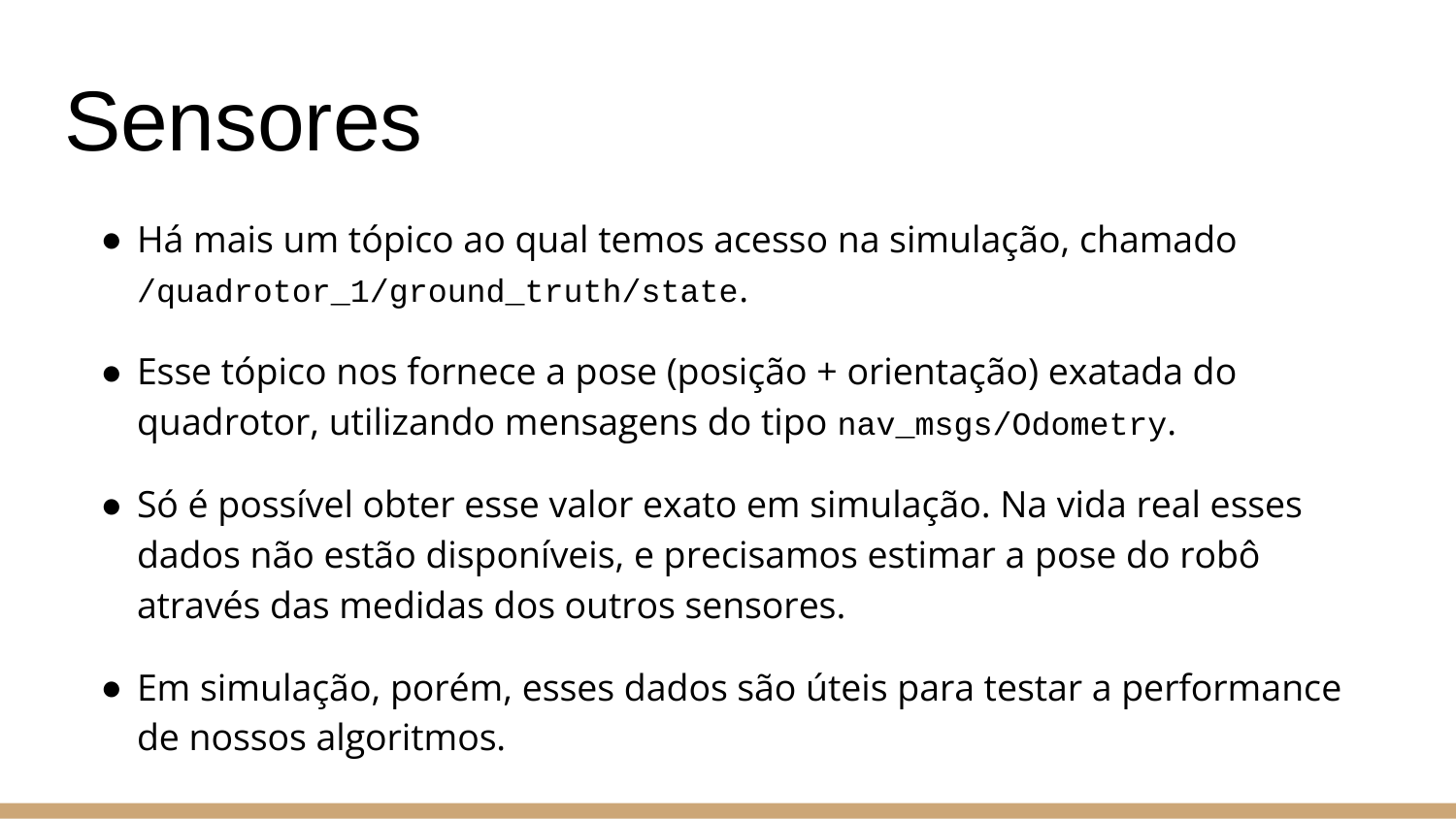

# Sensores
Há mais um tópico ao qual temos acesso na simulação, chamado /quadrotor_1/ground_truth/state.
Esse tópico nos fornece a pose (posição + orientação) exatada do quadrotor, utilizando mensagens do tipo nav_msgs/Odometry.
Só é possível obter esse valor exato em simulação. Na vida real esses dados não estão disponíveis, e precisamos estimar a pose do robô através das medidas dos outros sensores.
Em simulação, porém, esses dados são úteis para testar a performance de nossos algoritmos.